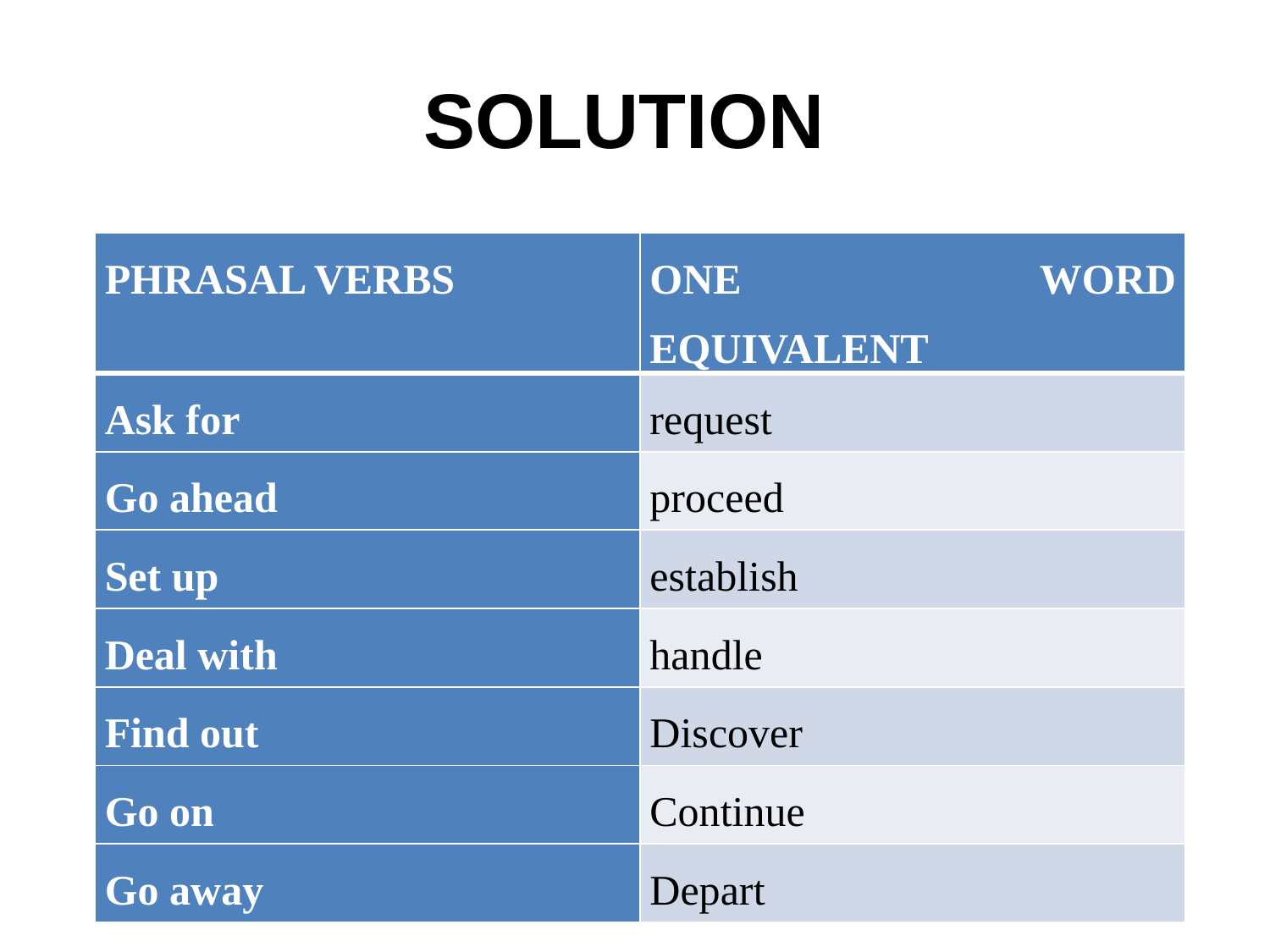

# SOLUTION
| PHRASAL VERBS | ONE WORD EQUIVALENT |
| --- | --- |
| Ask for | request |
| Go ahead | proceed |
| Set up | establish |
| Deal with | handle |
| Find out | Discover |
| Go on | Continue |
| Go away | Depart |